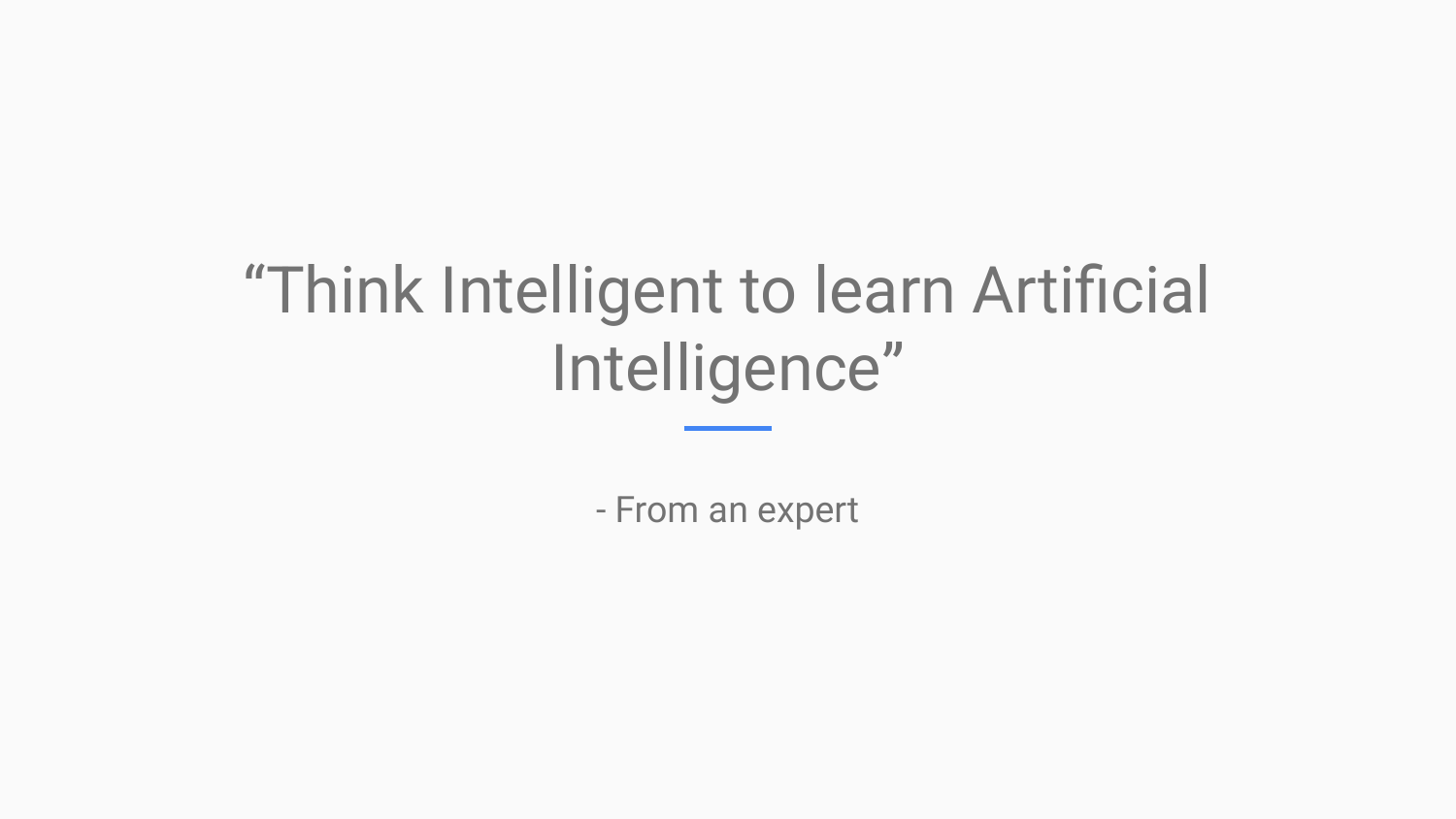

“Think Intelligent to learn Artificial Intelligence”
- From an expert